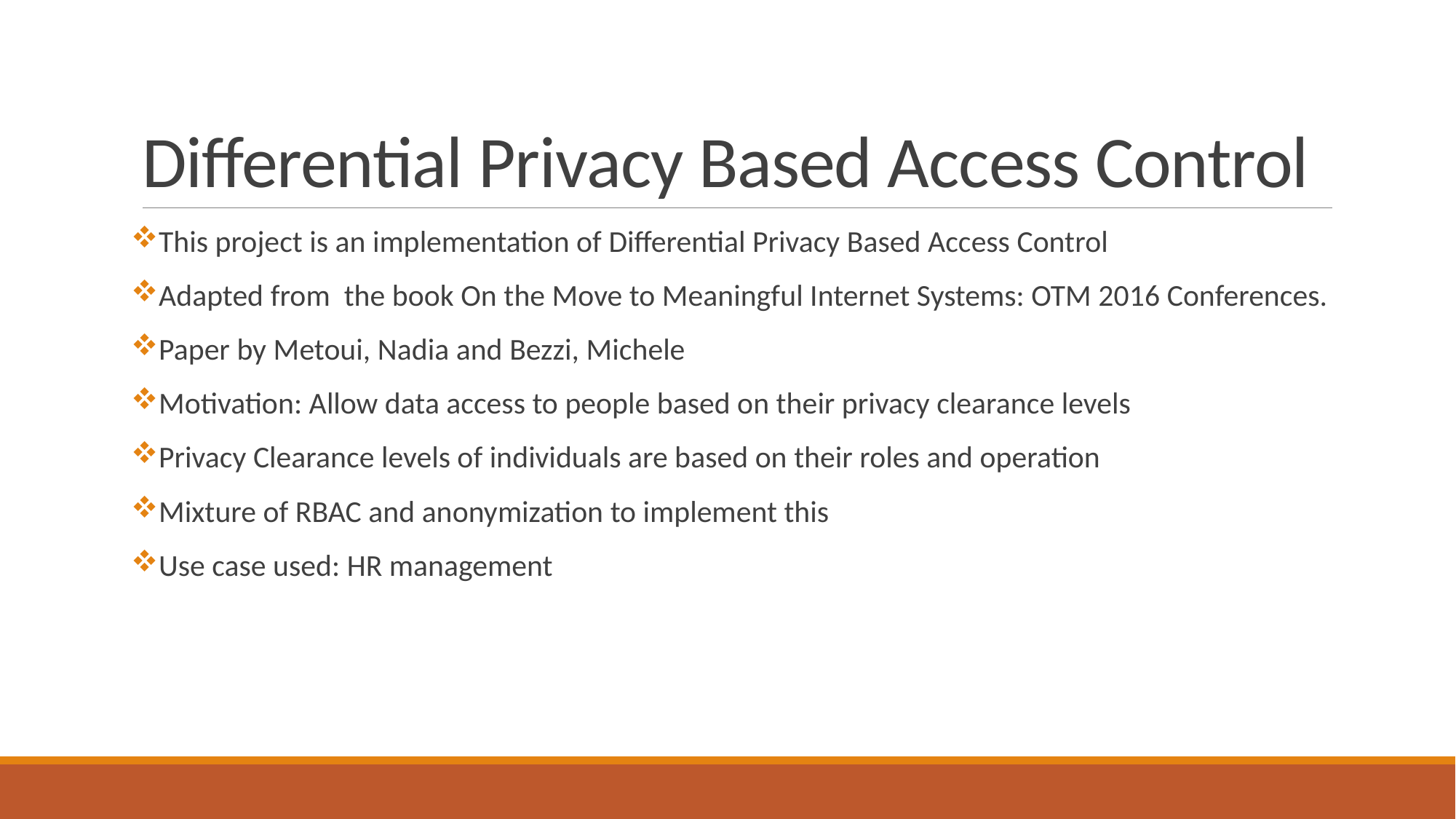

# Differential Privacy Based Access Control
This project is an implementation of Differential Privacy Based Access Control
Adapted from  the book On the Move to Meaningful Internet Systems: OTM 2016 Conferences.
Paper by Metoui, Nadia and Bezzi, Michele
Motivation: Allow data access to people based on their privacy clearance levels
Privacy Clearance levels of individuals are based on their roles and operation
Mixture of RBAC and anonymization to implement this
Use case used: HR management